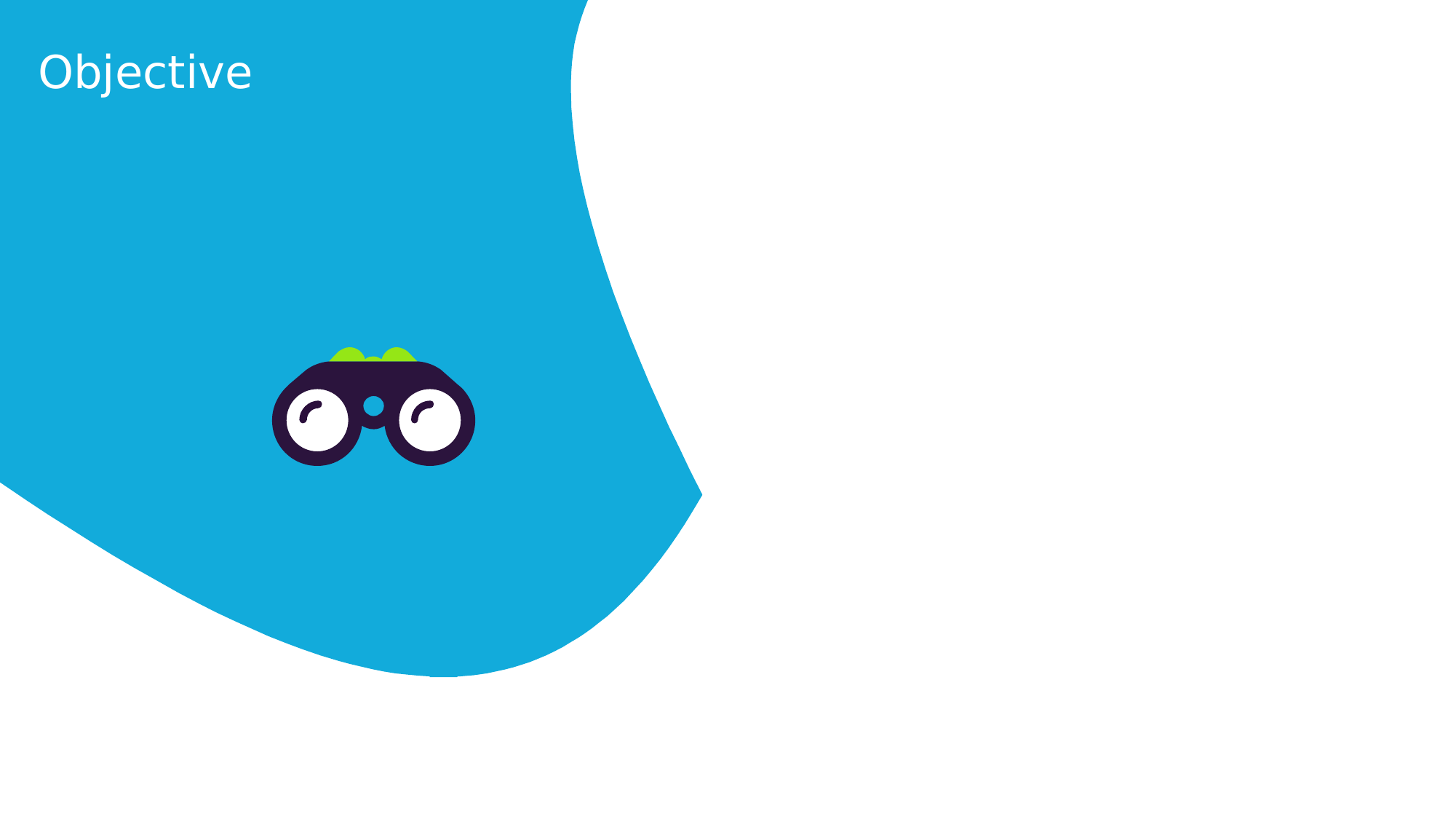

# Objective
Formalize Software Design in the context of the Capgemini ADCenter concept or other forms of agile Delivery within Capgemini to better understand, apply and promulgate well known design principles, processes and professional practices